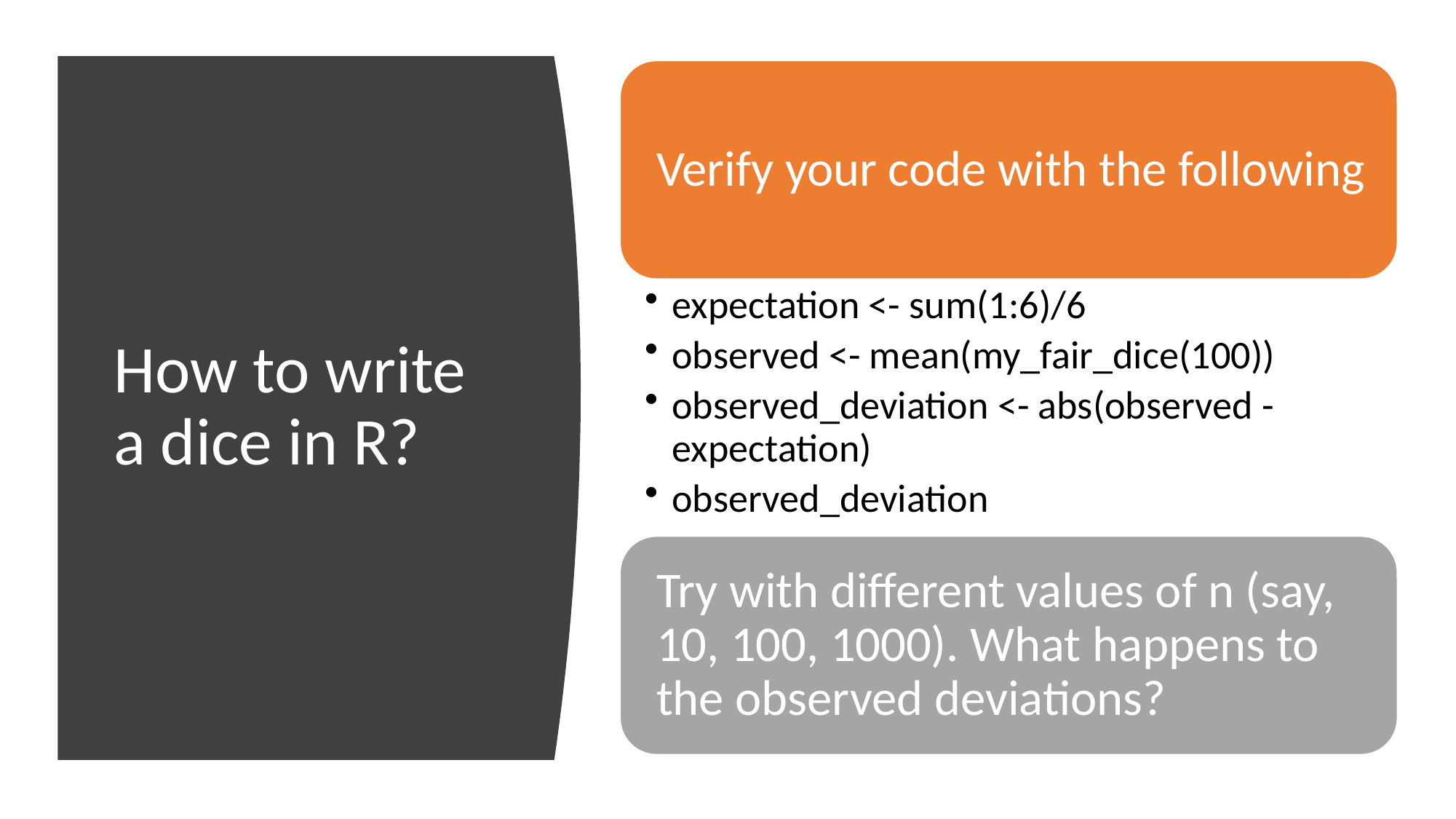

Verify your code with the following
expectation <- sum(1:6)/6
observed <- mean(my_fair_dice(100))
observed_deviation <- abs(observed - expectation)
observed_deviation
Try with different values of n (say, 10, 100, 1000). What happens to the observed deviations?

# How to write a dice in R?